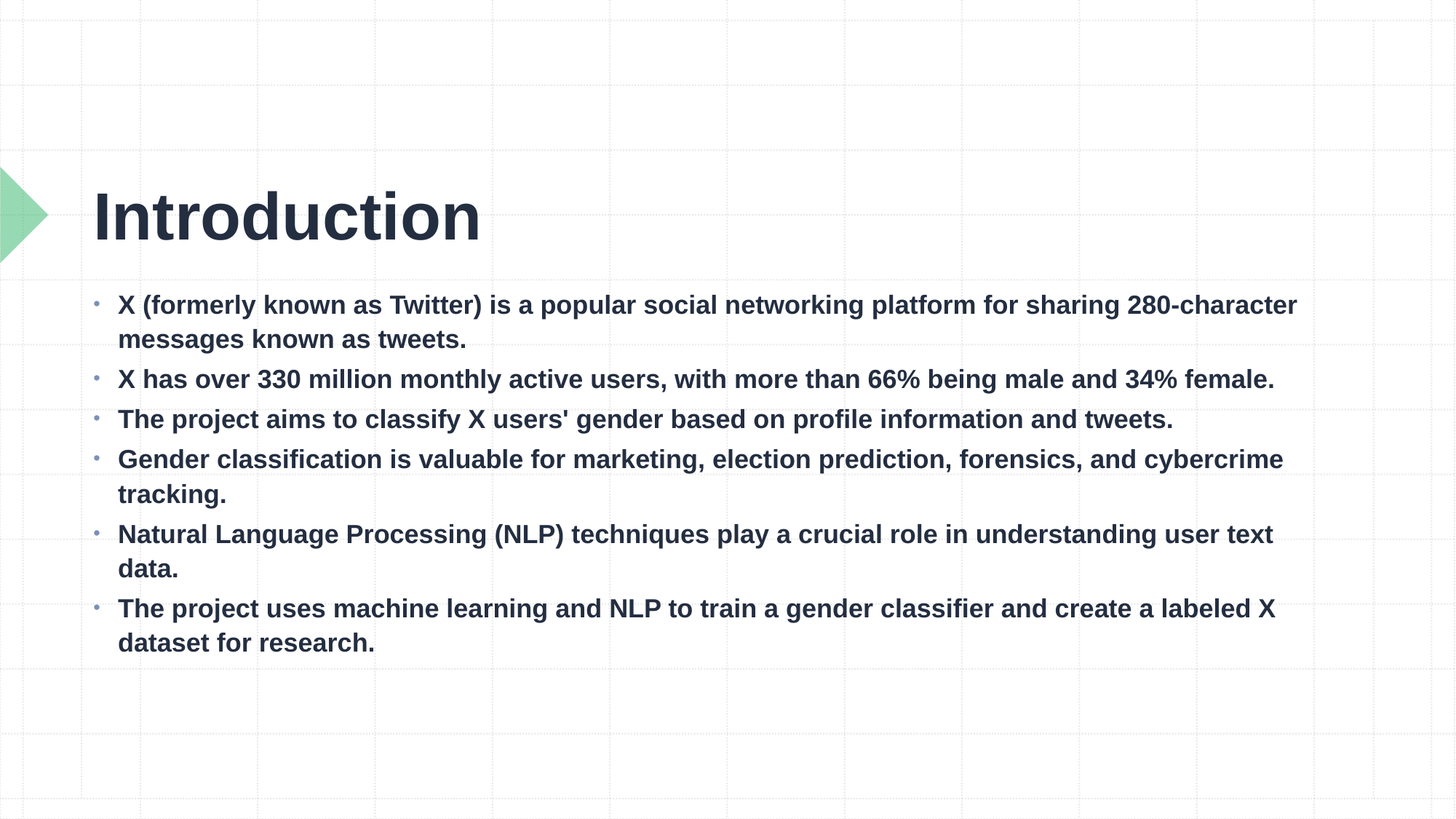

# Introduction
X (formerly known as Twitter) is a popular social networking platform for sharing 280-character messages known as tweets.
X has over 330 million monthly active users, with more than 66% being male and 34% female.
The project aims to classify X users' gender based on profile information and tweets.
Gender classification is valuable for marketing, election prediction, forensics, and cybercrime tracking.
Natural Language Processing (NLP) techniques play a crucial role in understanding user text data.
The project uses machine learning and NLP to train a gender classifier and create a labeled X dataset for research.